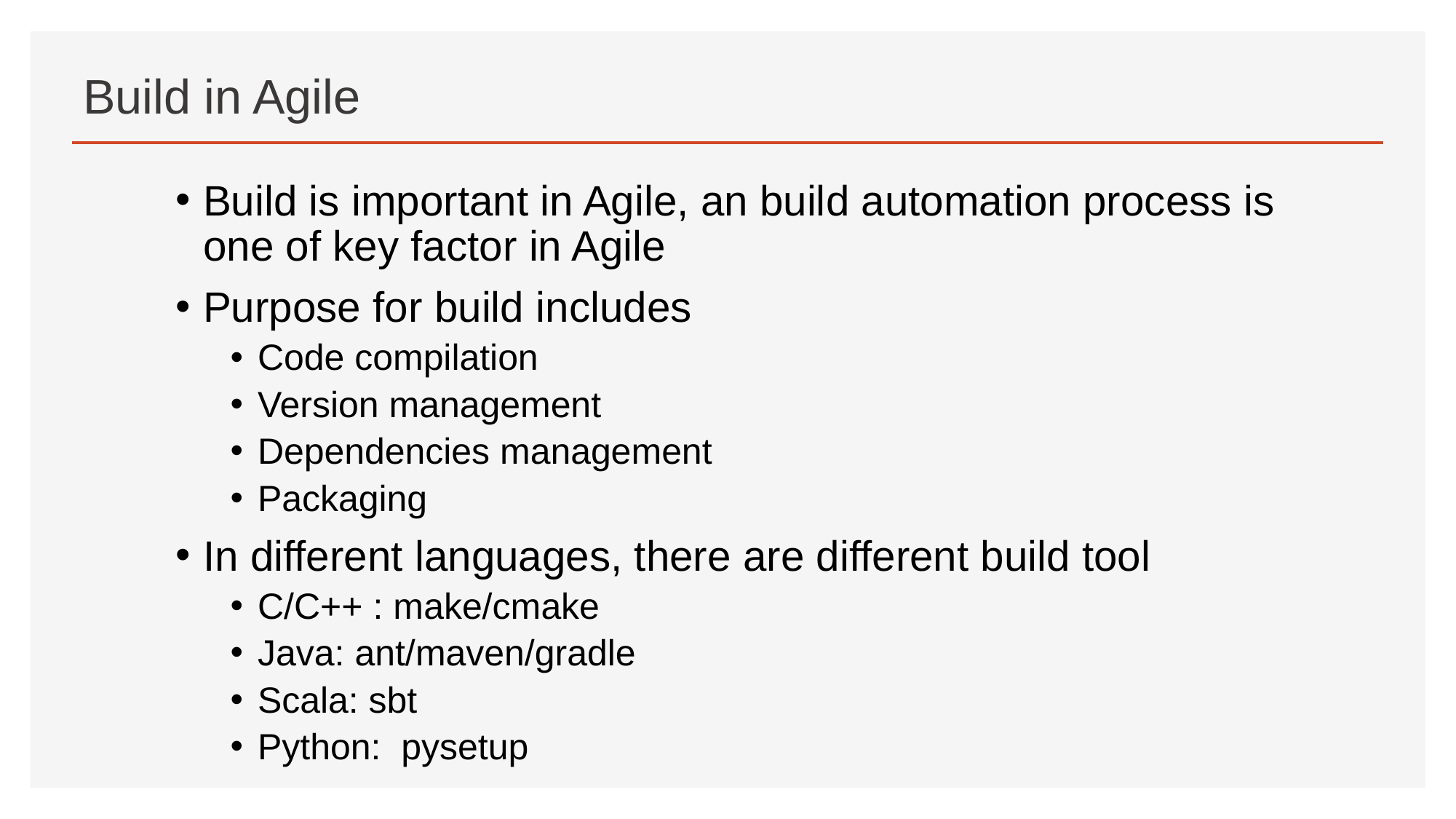

# Build in Agile
Build is important in Agile, an build automation process is one of key factor in Agile
Purpose for build includes
Code compilation
Version management
Dependencies management
Packaging
In different languages, there are different build tool
C/C++ : make/cmake
Java: ant/maven/gradle
Scala: sbt
Python:  pysetup